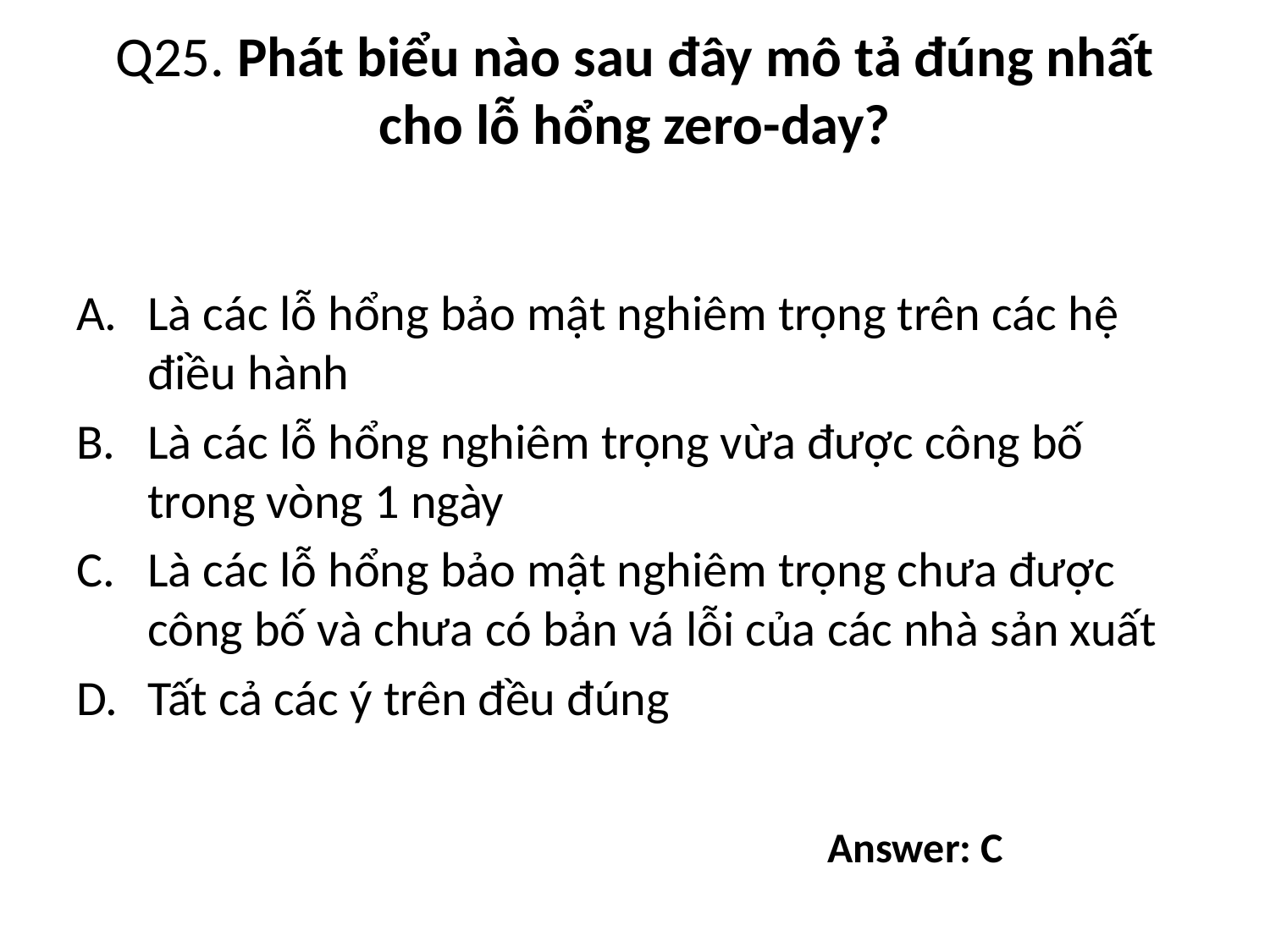

# Q25. Phát biểu nào sau đây mô tả đúng nhất cho lỗ hổng zero-day?
Là các lỗ hổng bảo mật nghiêm trọng trên các hệ điều hành
Là các lỗ hổng nghiêm trọng vừa được công bố trong vòng 1 ngày
Là các lỗ hổng bảo mật nghiêm trọng chưa được công bố và chưa có bản vá lỗi của các nhà sản xuất
Tất cả các ý trên đều đúng

Answer: C